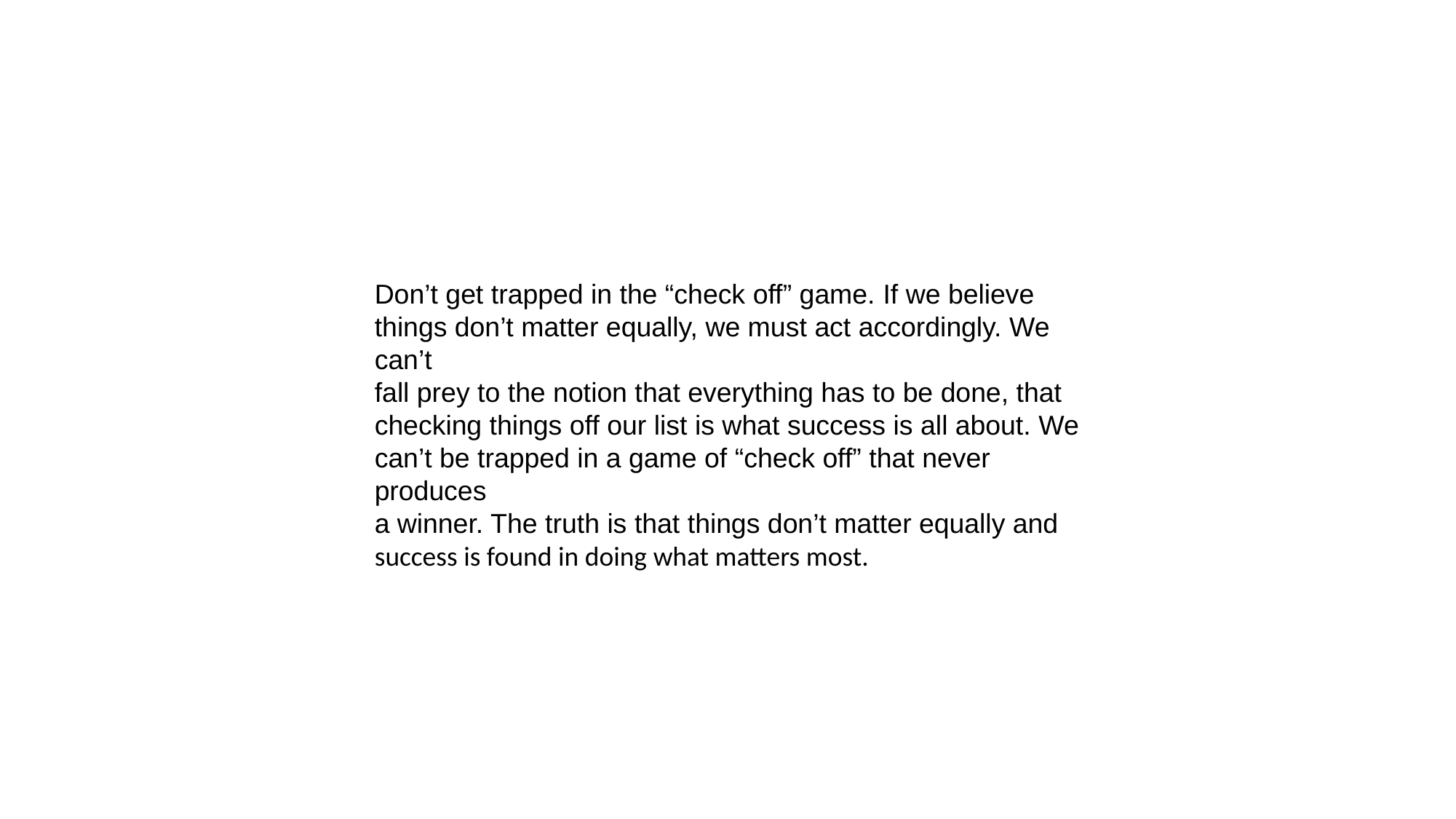

Don’t get trapped in the “check off” game. If we believe
things don’t matter equally, we must act accordingly. We can’t
fall prey to the notion that everything has to be done, that
checking things off our list is what success is all about. We
can’t be trapped in a game of “check off” that never produces
a winner. The truth is that things don’t matter equally and
success is found in doing what matters most.